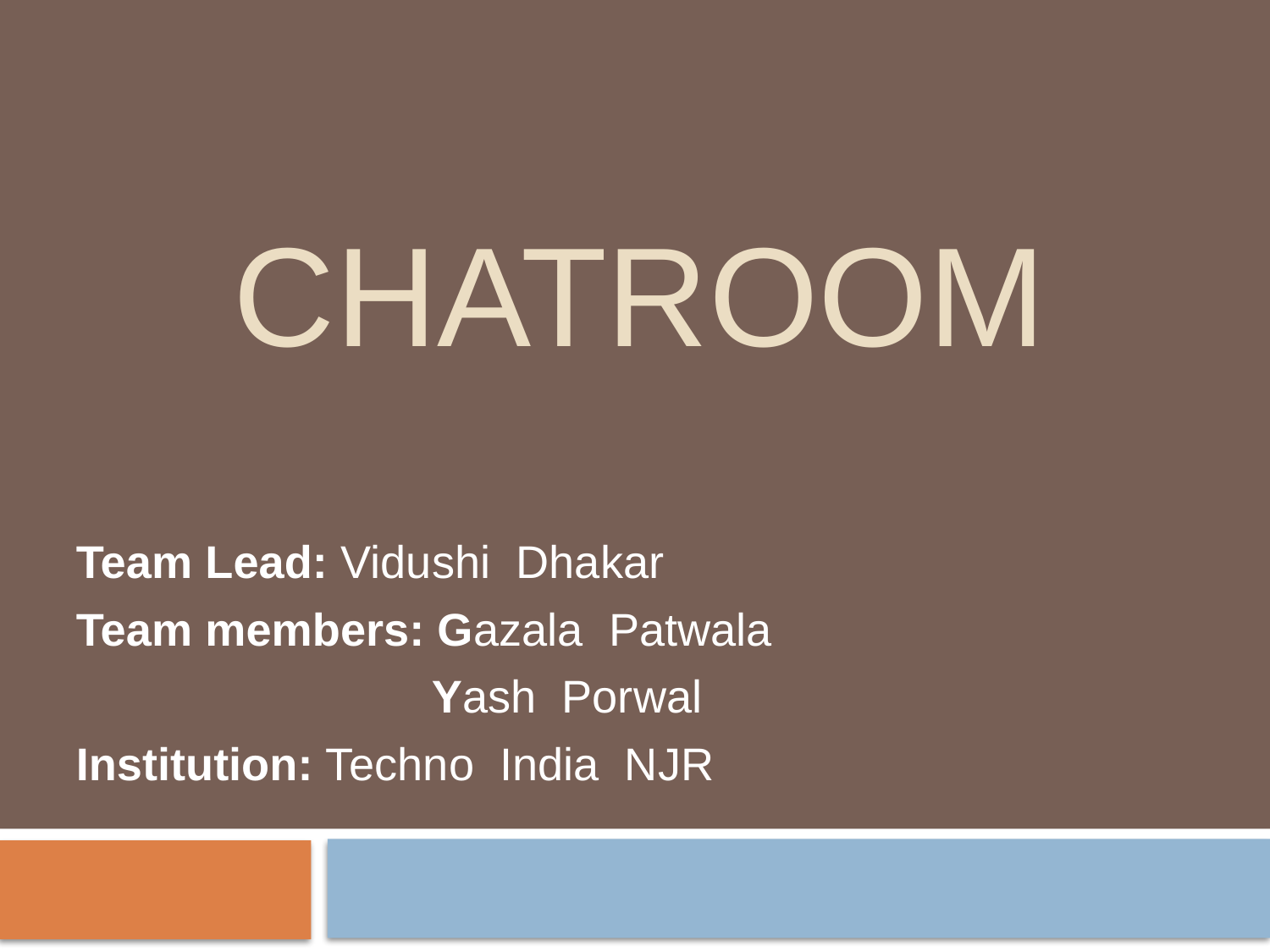

# CHATROOM
Team Lead: Vidushi  Dhakar
Team members: Gazala  Patwala
                            Yash  Porwal
Institution: Techno  India  NJR